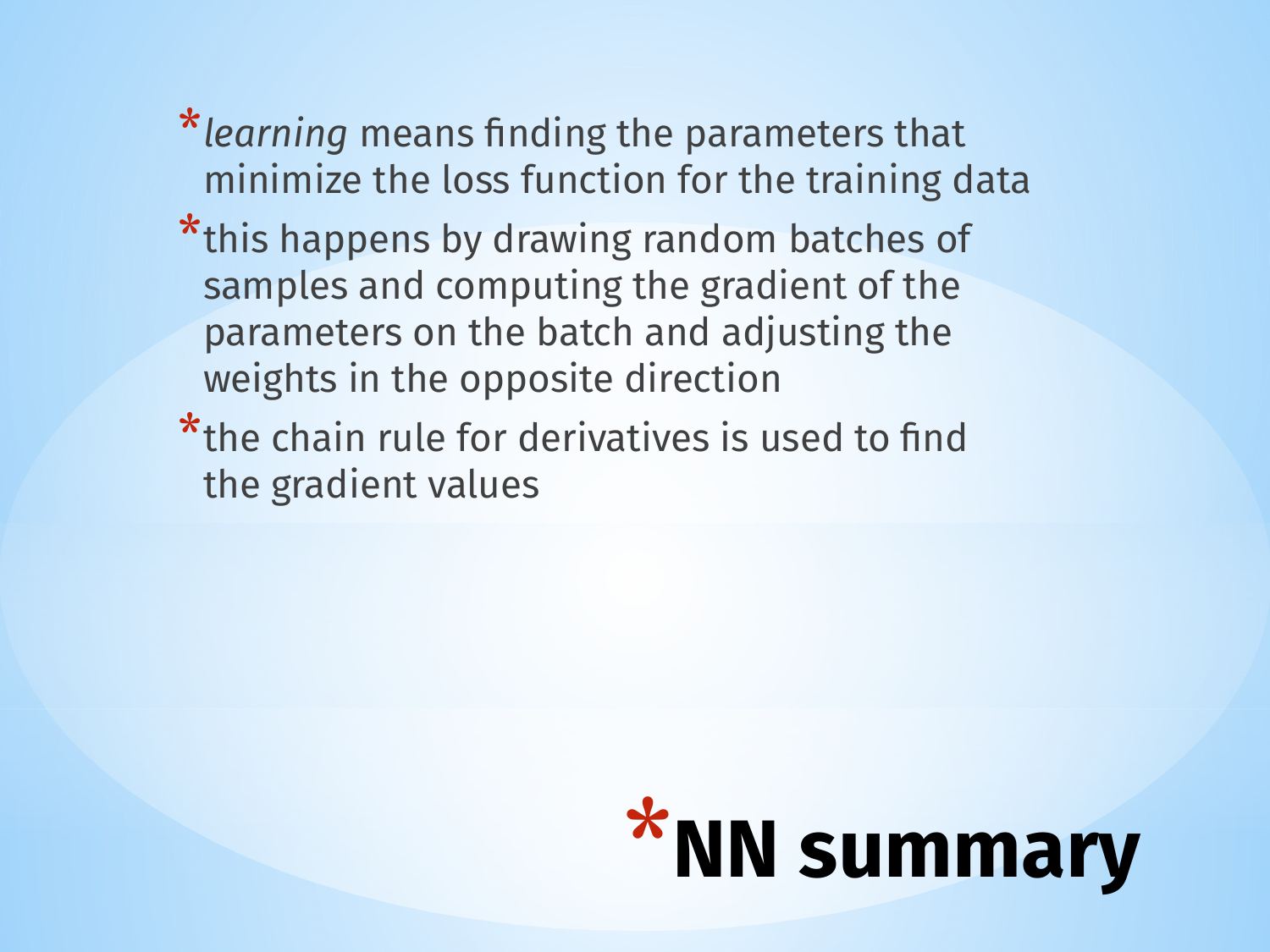

learning means finding the parameters that minimize the loss function for the training data
this happens by drawing random batches of samples and computing the gradient of the parameters on the batch and adjusting the weights in the opposite direction
the chain rule for derivatives is used to find the gradient values

# NN summary